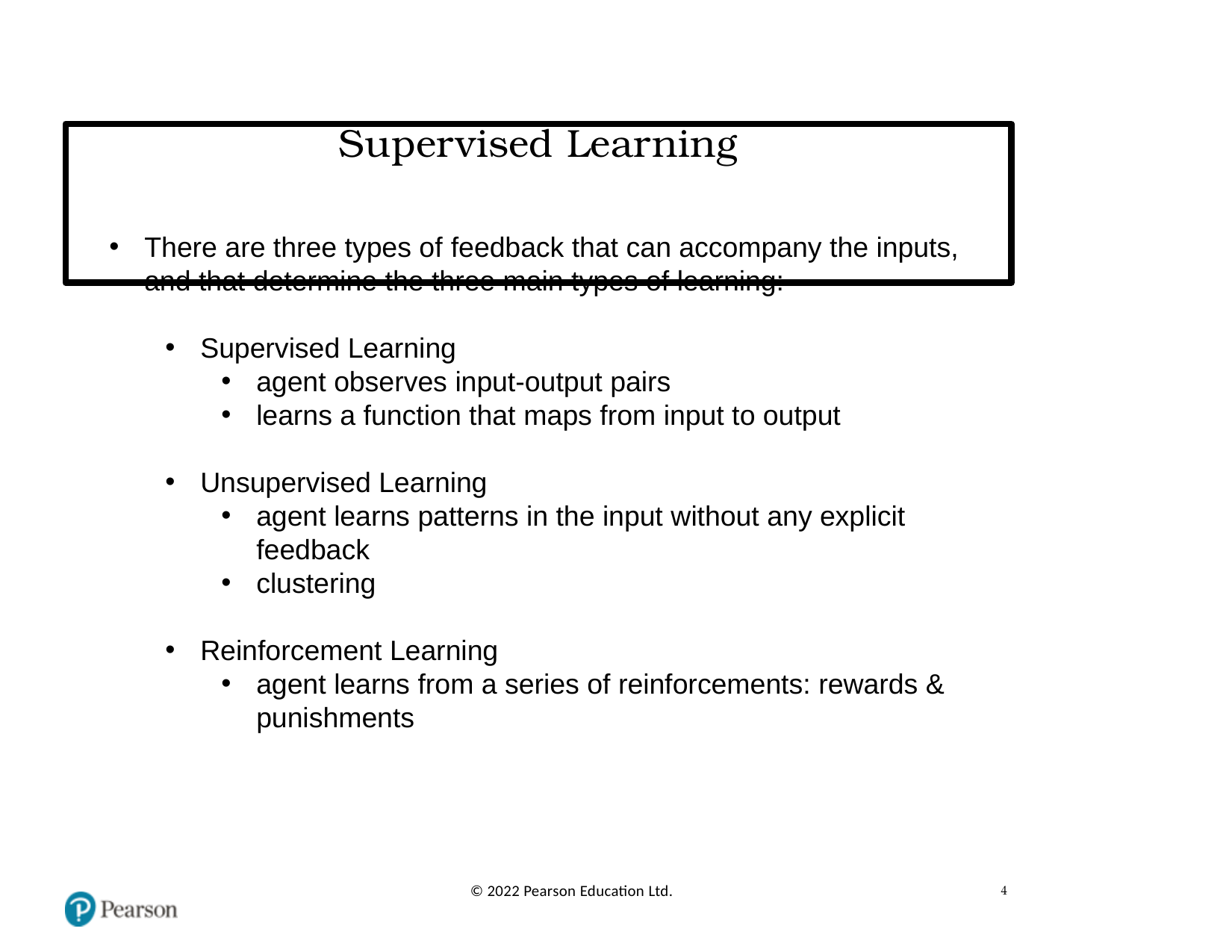

# Supervised Learning
There are three types of feedback that can accompany the inputs, and that determine the three main types of learning:

Supervised Learning
agent observes input-output pairs
learns a function that maps from input to output

Unsupervised Learning
agent learns patterns in the input without any explicit feedback
clustering

Reinforcement Learning
agent learns from a series of reinforcements: rewards & punishments
4